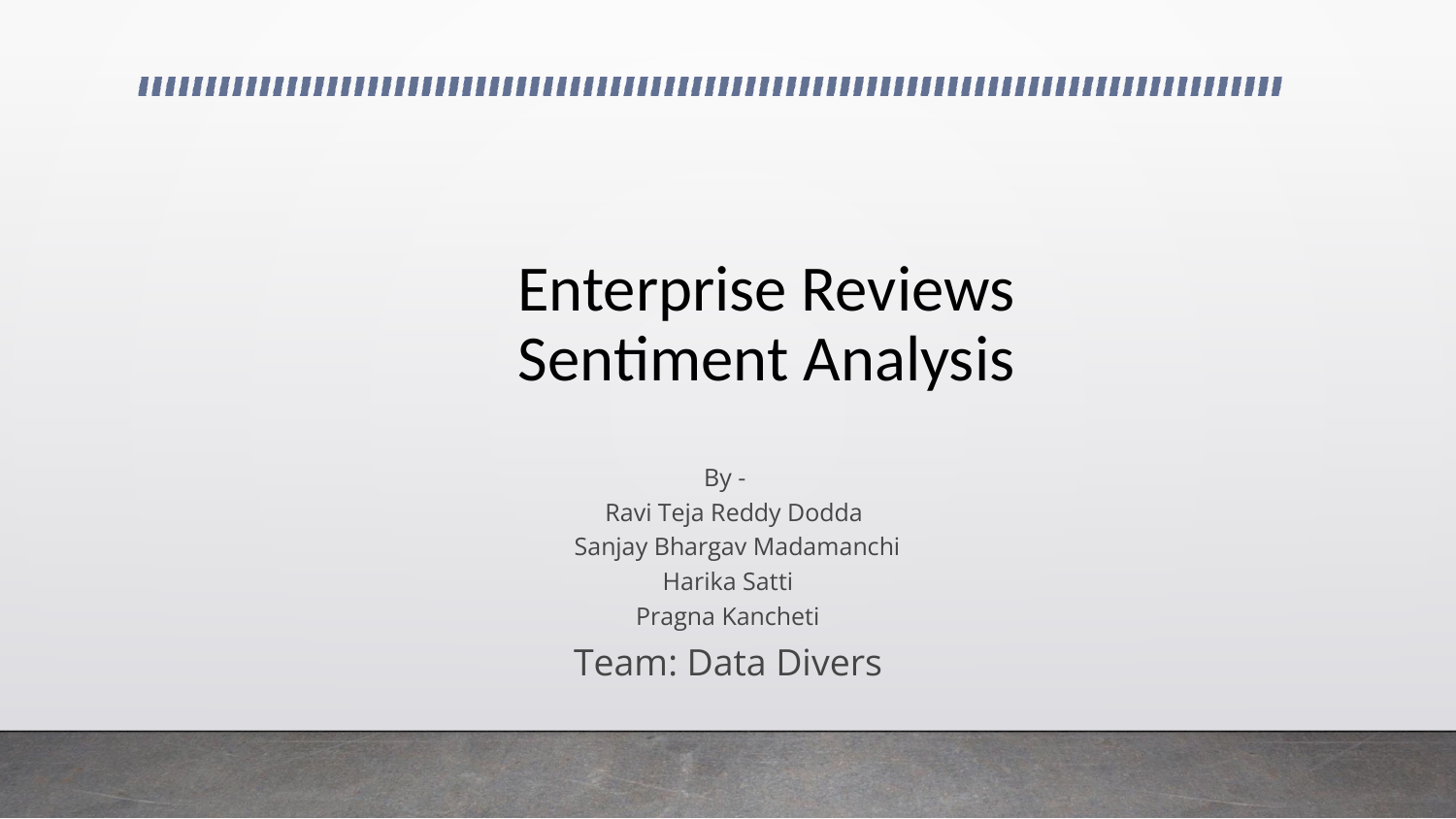

# Enterprise Reviews Sentiment Analysis
By -
  Ravi Teja Reddy Dodda
   Sanjay Bhargav Madamanchi
Harika Satti
Pragna Kancheti
Team: Data Divers